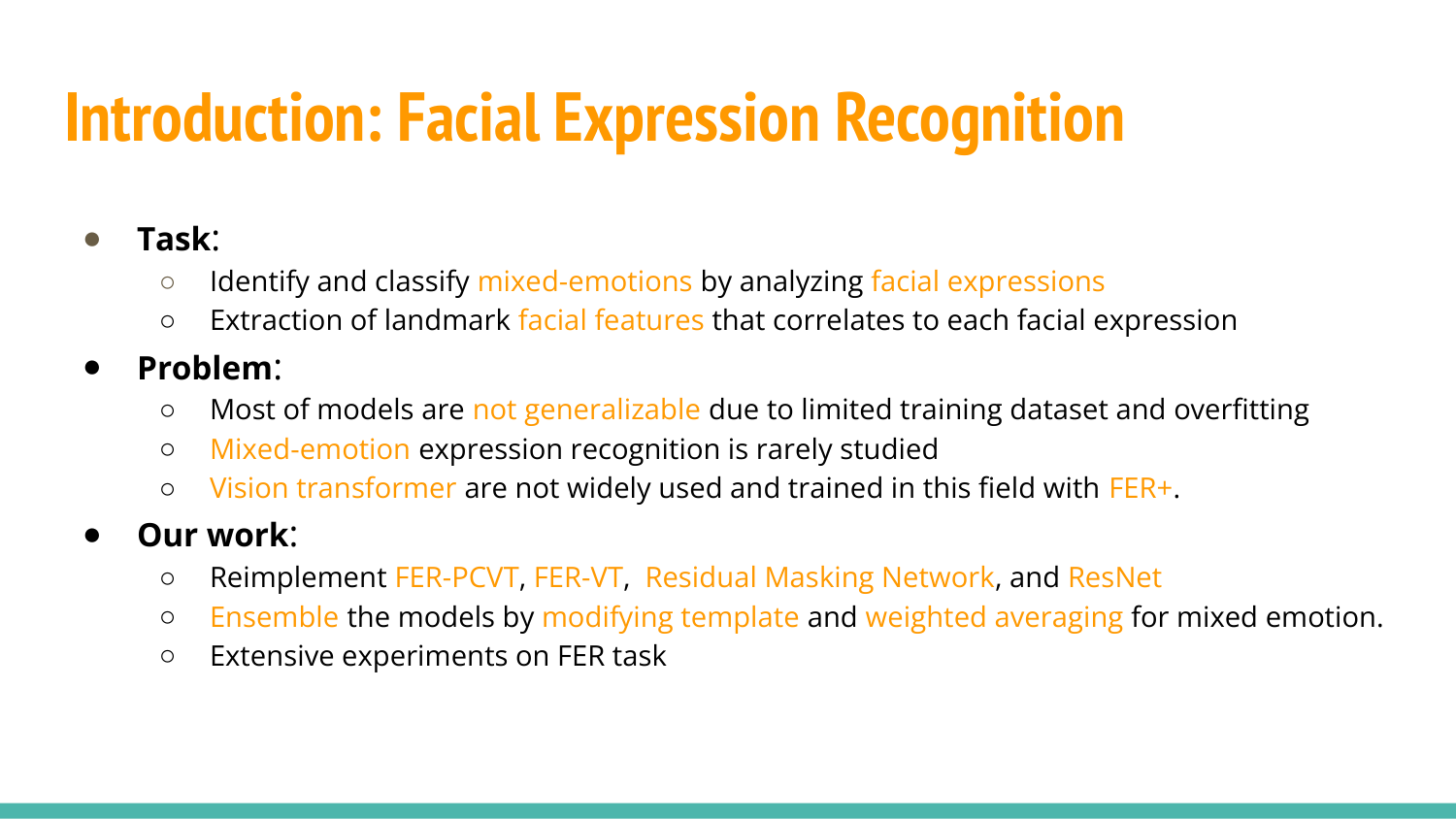

# Introduction: Facial Expression Recognition
Task:
Identify and classify mixed-emotions by analyzing facial expressions
Extraction of landmark facial features that correlates to each facial expression
Problem:
Most of models are not generalizable due to limited training dataset and overfitting
Mixed-emotion expression recognition is rarely studied
Vision transformer are not widely used and trained in this field with FER+.
Our work:
Reimplement FER-PCVT, FER-VT,  Residual Masking Network, and ResNet
Ensemble the models by modifying template and weighted averaging for mixed emotion.
Extensive experiments on FER task